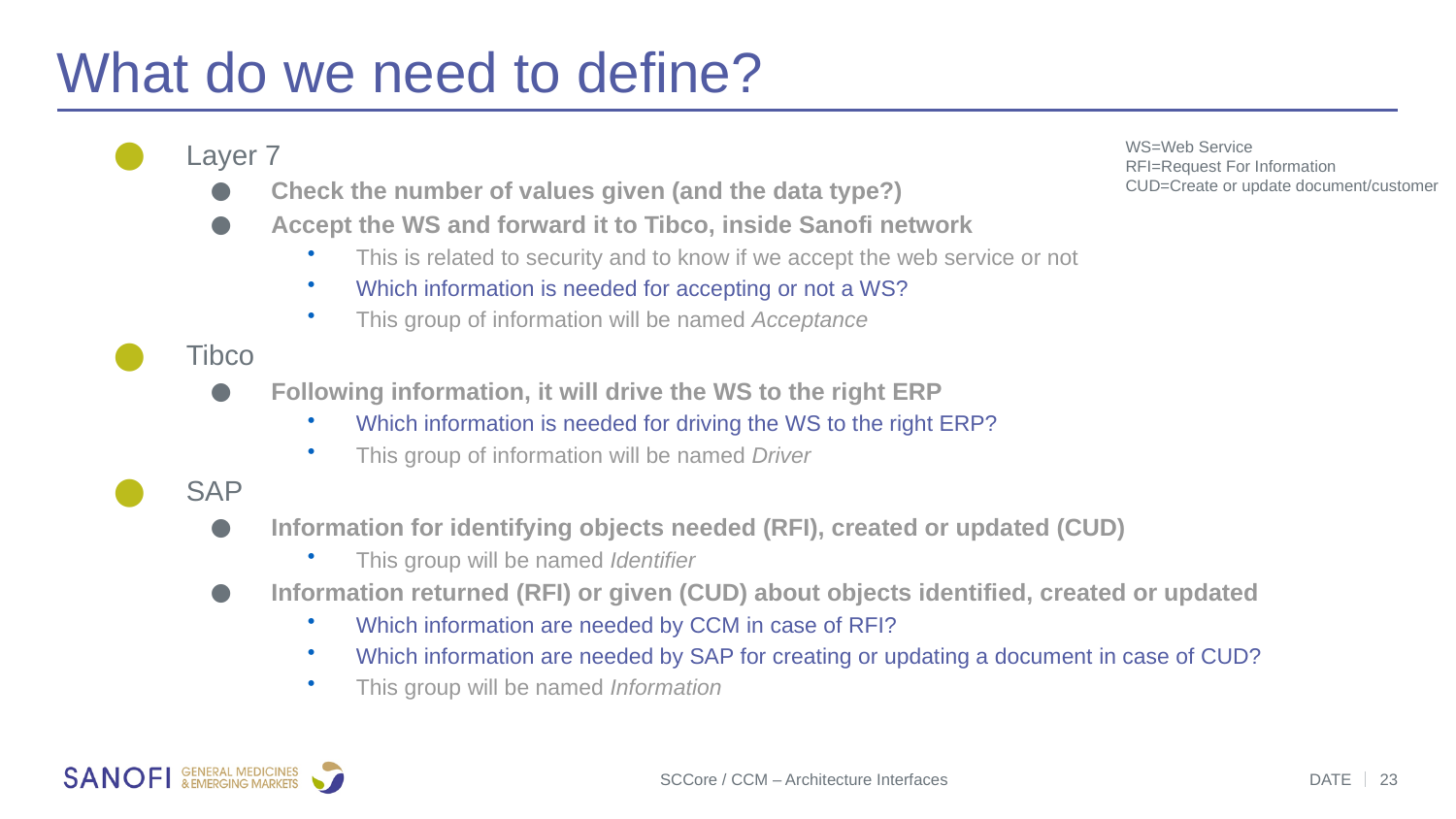

# What do we need to define?
Layer 7
Check the number of values given (and the data type?)
Accept the WS and forward it to Tibco, inside Sanofi network
This is related to security and to know if we accept the web service or not
Which information is needed for accepting or not a WS?
This group of information will be named Acceptance
Tibco
Following information, it will drive the WS to the right ERP
Which information is needed for driving the WS to the right ERP?
This group of information will be named Driver
SAP
Information for identifying objects needed (RFI), created or updated (CUD)
This group will be named Identifier
Information returned (RFI) or given (CUD) about objects identified, created or updated
Which information are needed by CCM in case of RFI?
Which information are needed by SAP for creating or updating a document in case of CUD?
This group will be named Information
WS=Web Service
RFI=Request For Information
CUD=Create or update document/customer
SCCore / CCM – Architecture Interfaces
DATE
23